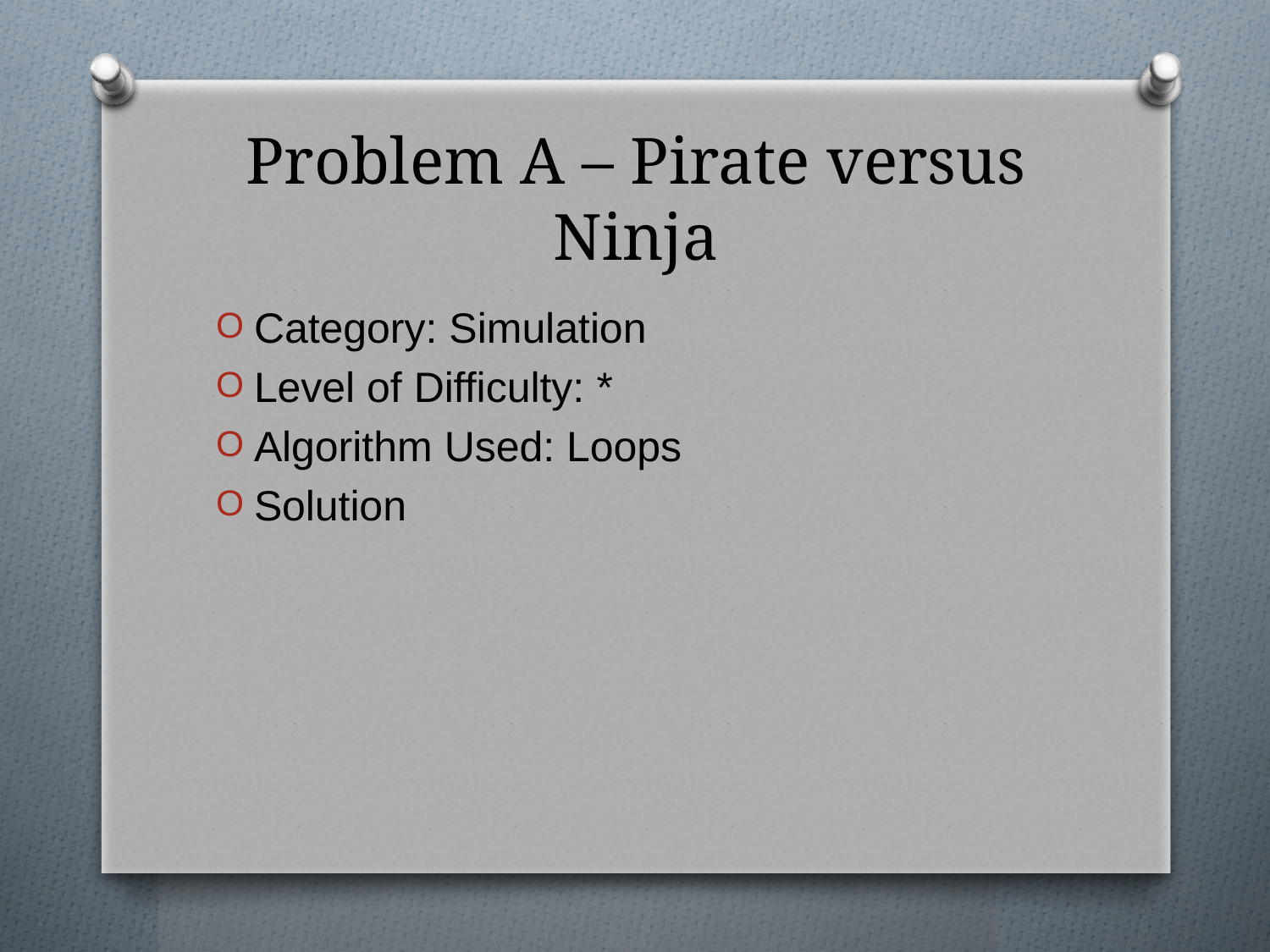

# Problem A – Pirate versus Ninja
Category: Simulation
Level of Difficulty: *
Algorithm Used: Loops
Solution